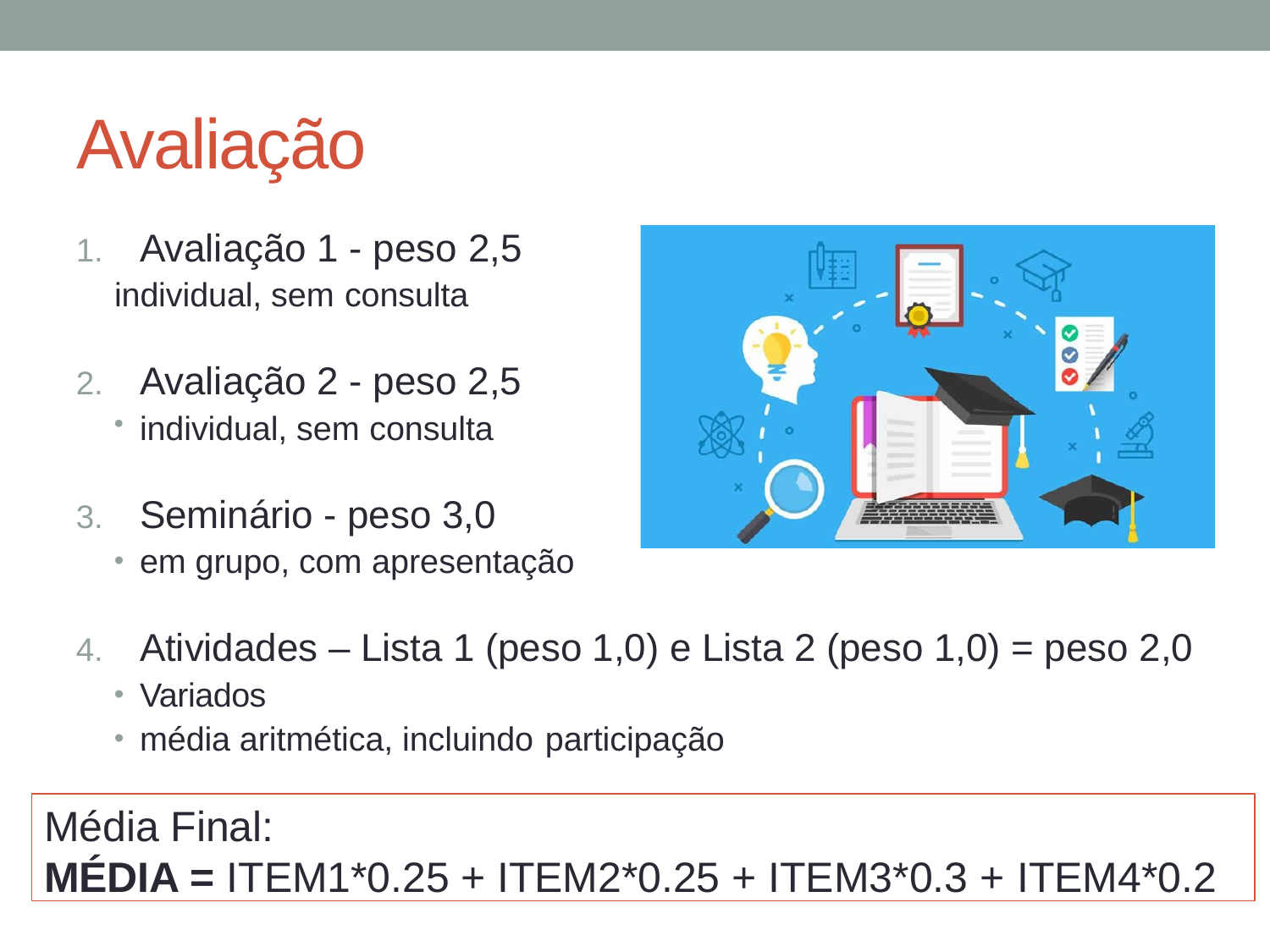

# Avaliação
Avaliação 1 - peso 2,5
individual, sem consulta

Avaliação 2 - peso 2,5
individual, sem consulta

Seminário - peso 3,0
em grupo, com apresentação

Atividades – Lista 1 (peso 1,0) e Lista 2 (peso 1,0) = peso 2,0
Variados
média aritmética, incluindo participação

Média Final:
MÉDIA = ITEM1*0.25 + ITEM2*0.25 + ITEM3*0.3 + ITEM4*0.2